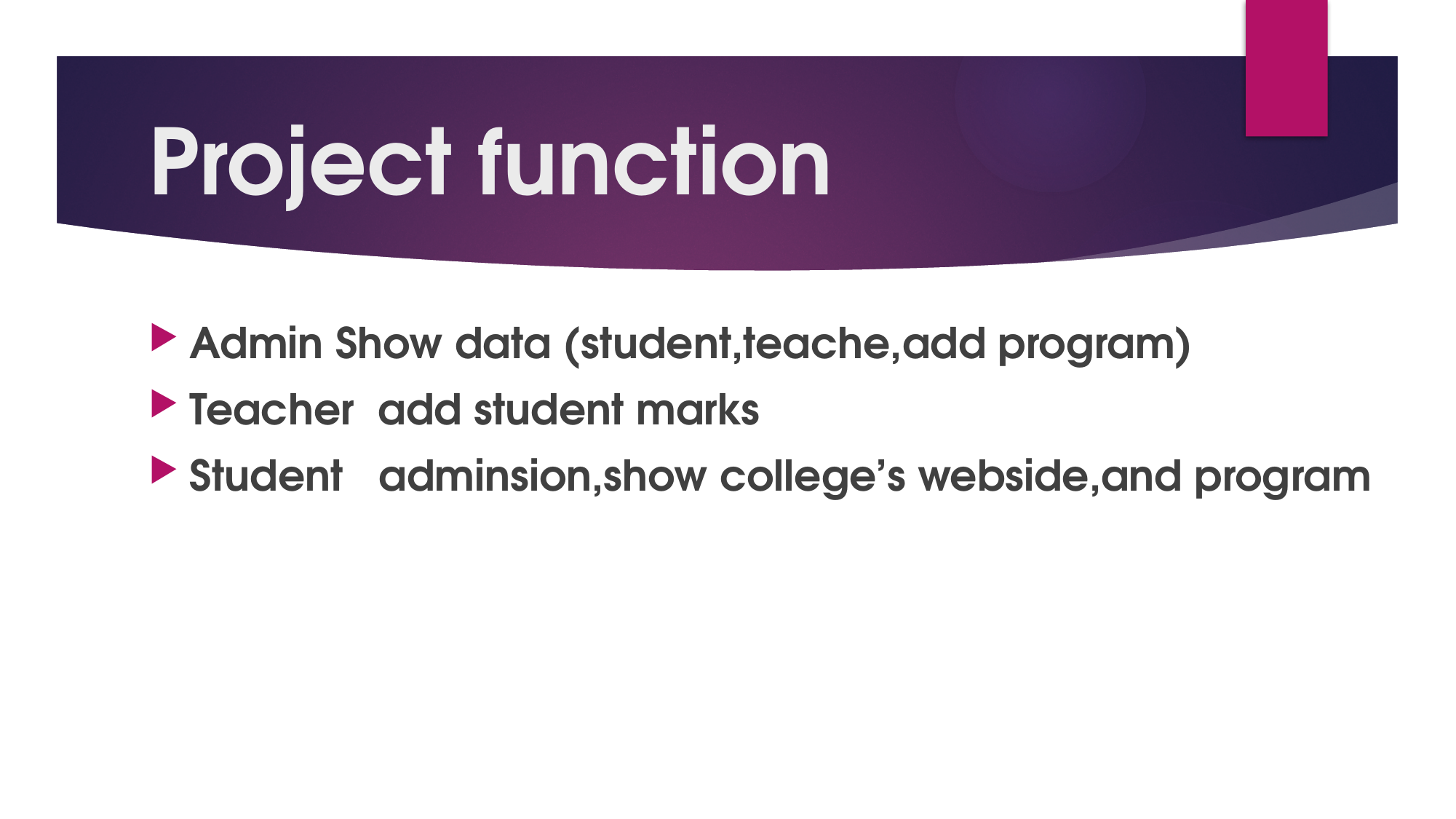

# Project function
Admin Show data (student,teache,add program)
Teacher  add student marks
Student   adminsion,show college’s webside,and program